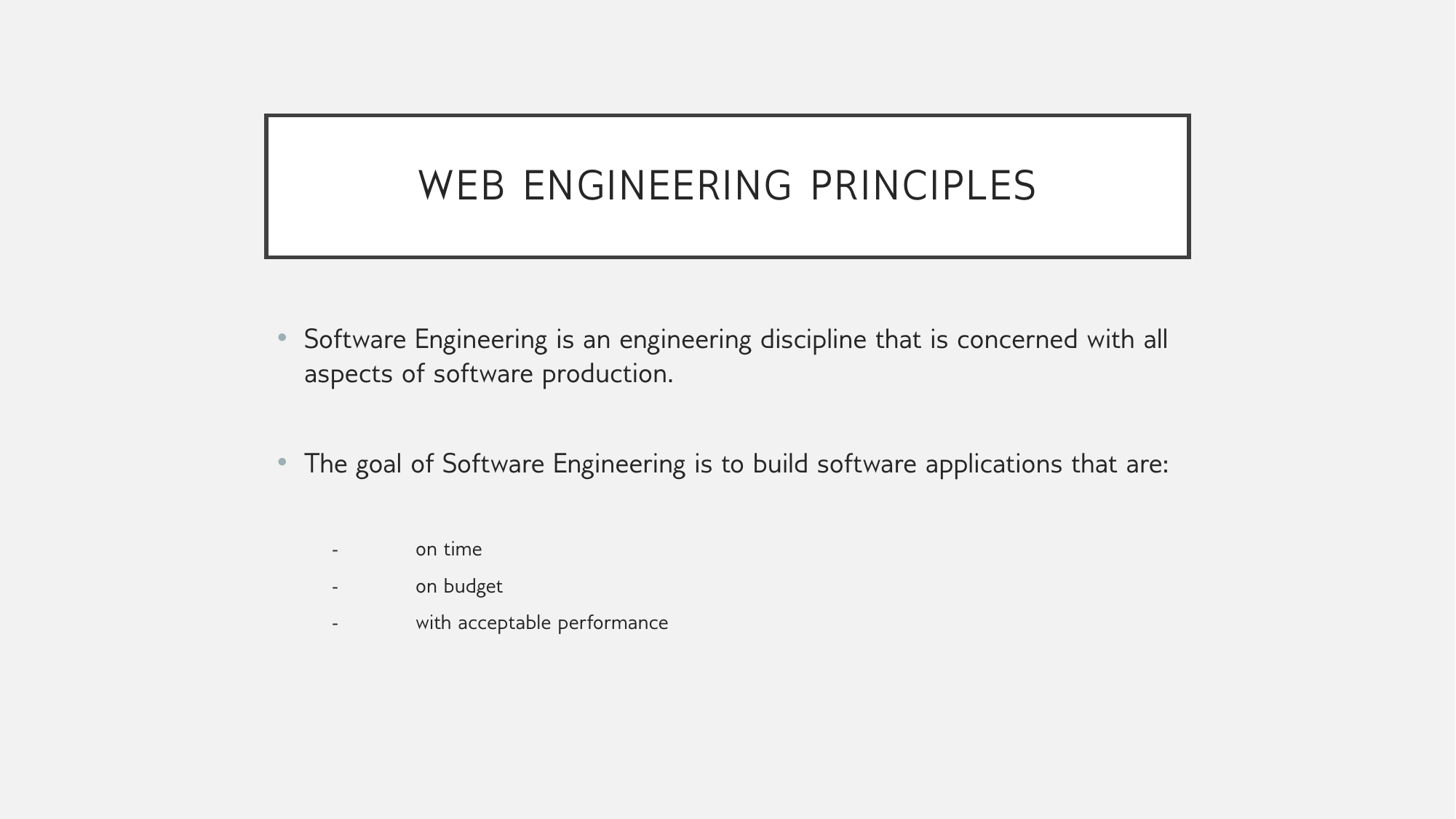

# Web Engineering principles
Software Engineering is an engineering discipline that is concerned with all aspects of software production.

The goal of Software Engineering is to build software applications that are:

	-	on time
	-	on budget
	-	with acceptable performance